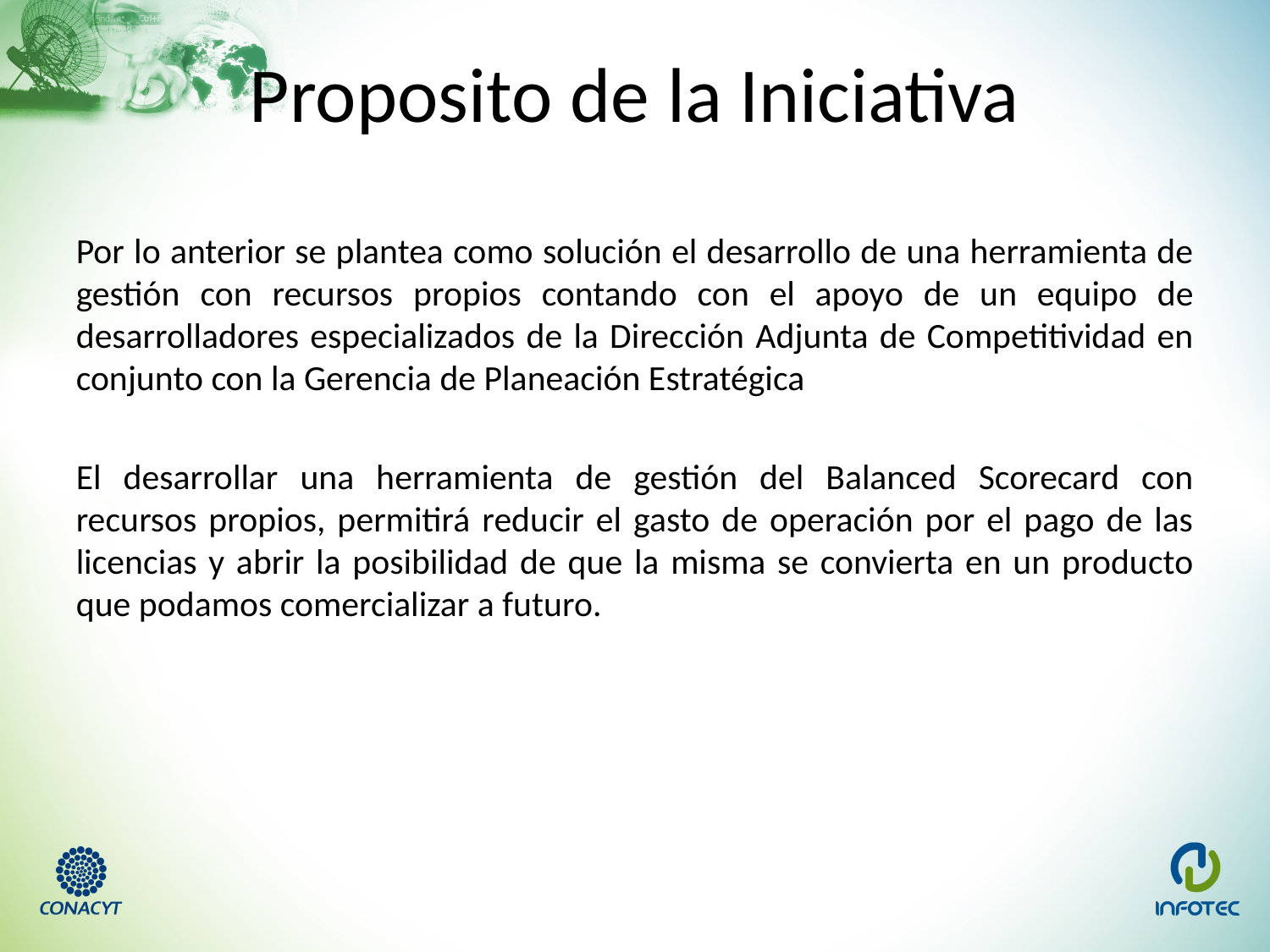

Proposito de la Iniciativa
Por lo anterior se plantea como solución el desarrollo de una herramienta de gestión con recursos propios contando con el apoyo de un equipo de desarrolladores especializados de la Dirección Adjunta de Competitividad en conjunto con la Gerencia de Planeación Estratégica

El desarrollar una herramienta de gestión del Balanced Scorecard con recursos propios, permitirá reducir el gasto de operación por el pago de las licencias y abrir la posibilidad de que la misma se convierta en un producto que podamos comercializar a futuro.